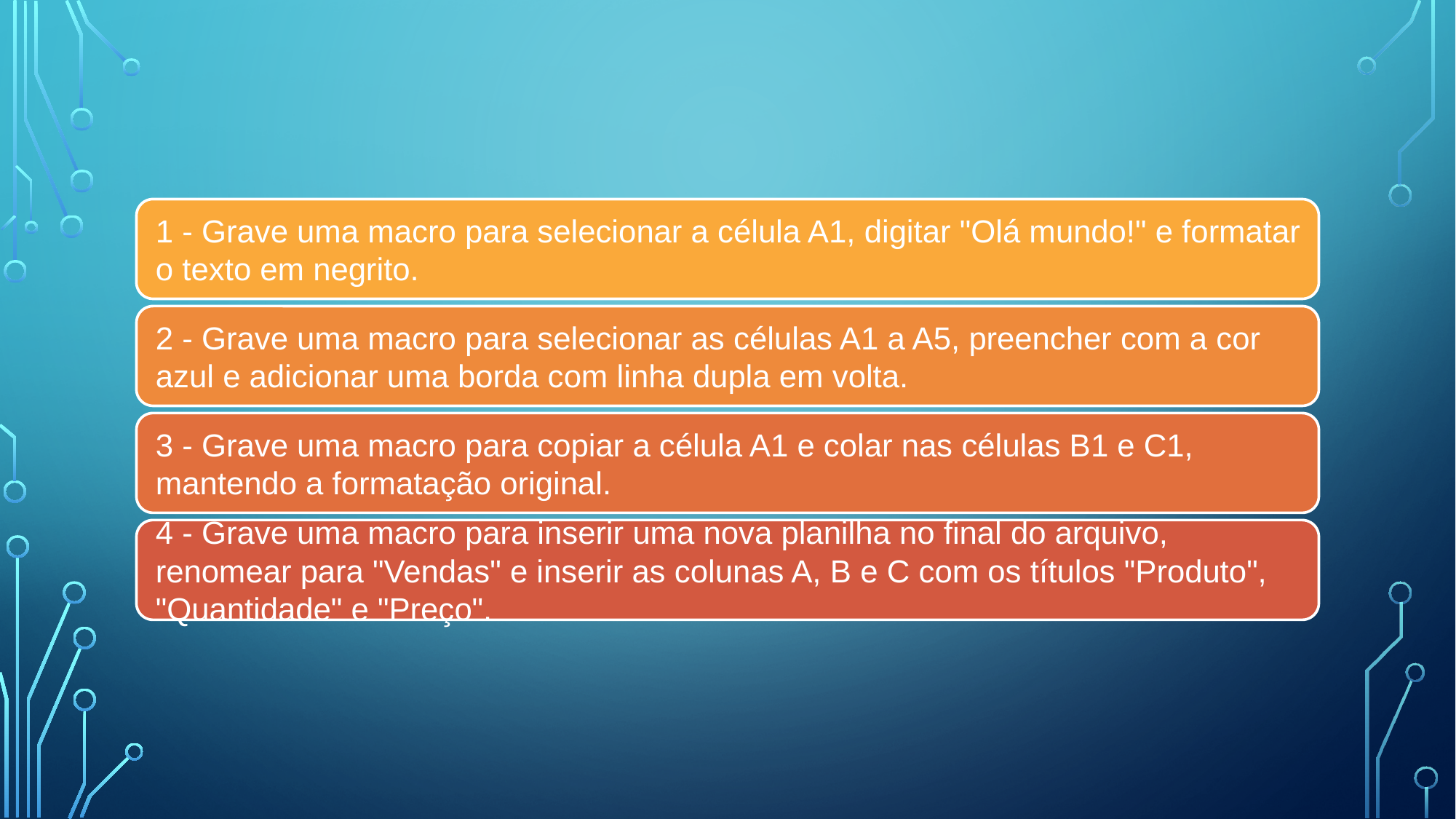

1 - Grave uma macro para selecionar a célula A1, digitar "Olá mundo!" e formatar o texto em negrito.
2 - Grave uma macro para selecionar as células A1 a A5, preencher com a cor azul e adicionar uma borda com linha dupla em volta.
3 - Grave uma macro para copiar a célula A1 e colar nas células B1 e C1, mantendo a formatação original.
4 - Grave uma macro para inserir uma nova planilha no final do arquivo, renomear para "Vendas" e inserir as colunas A, B e C com os títulos "Produto", "Quantidade" e "Preço".